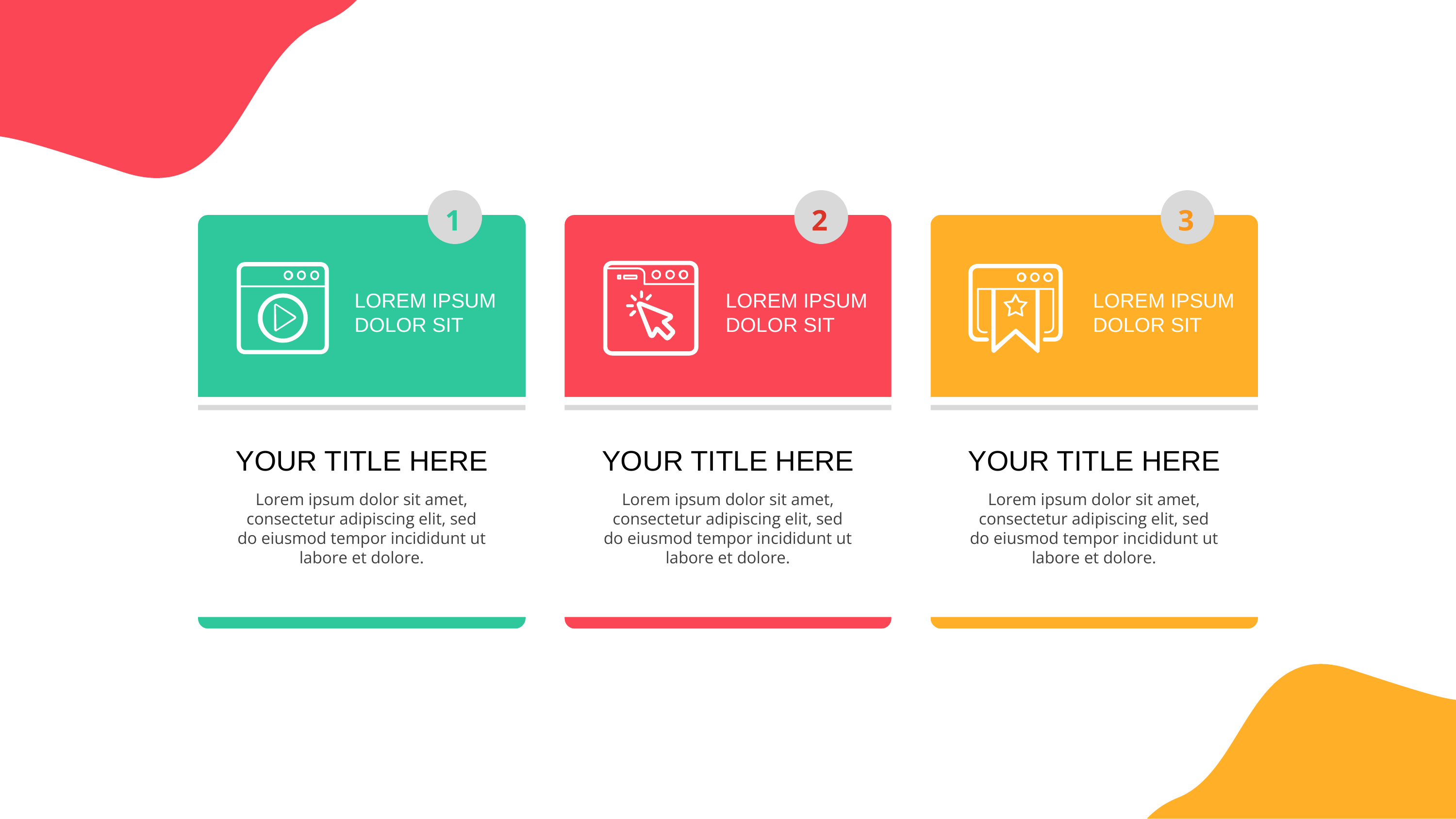

1

LOREM IPSUM
DOLOR SIT

YOUR TITLE HERE
Lorem ipsum dolor sit amet, consectetur adipiscing elit, sed do eiusmod tempor incididunt ut labore et dolore.

2

LOREM IPSUM
DOLOR SIT

YOUR TITLE HERE
Lorem ipsum dolor sit amet, consectetur adipiscing elit, sed do eiusmod tempor incididunt ut labore et dolore.

3

LOREM IPSUM
DOLOR SIT

YOUR TITLE HERE
Lorem ipsum dolor sit amet, consectetur adipiscing elit, sed do eiusmod tempor incididunt ut labore et dolore.